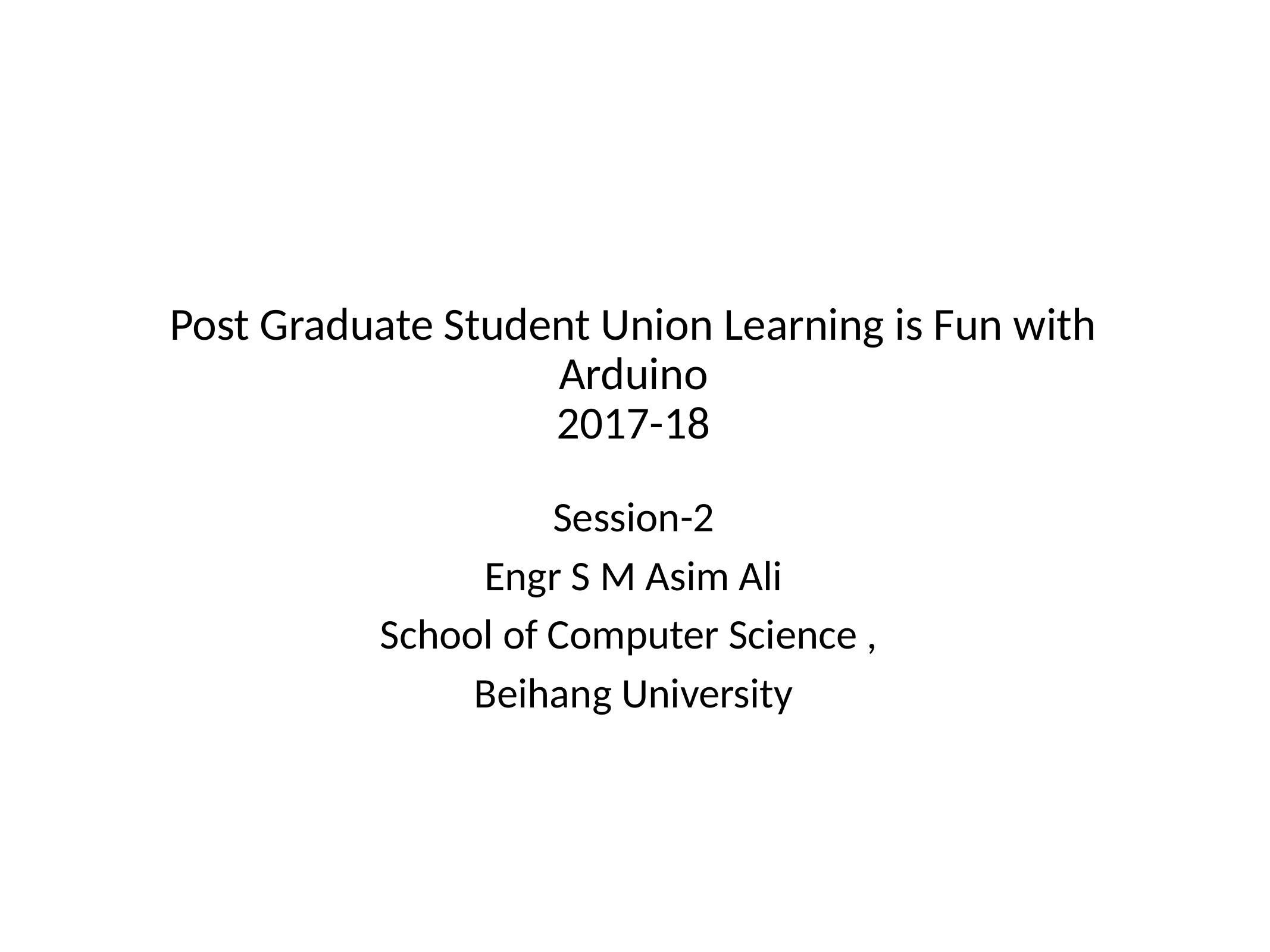

# Post Graduate Student Union Learning is Fun with Arduino 2017-18
Session-2
Engr S M Asim Ali
School of Computer Science ,
Beihang University